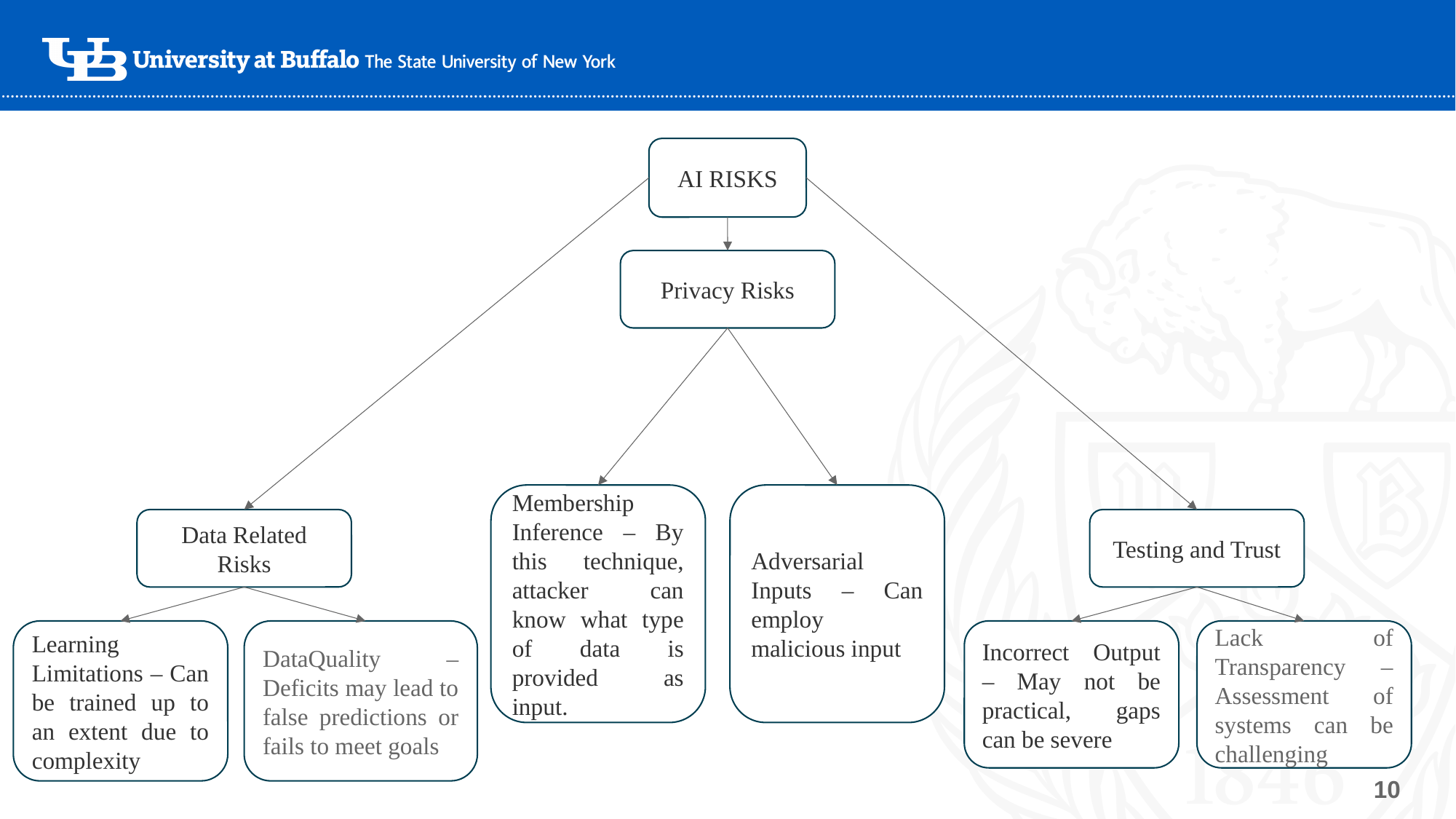

AI RISKS
Privacy Risks
Adversarial Inputs – Can employ malicious input
Membership Inference – By this technique, attacker can know what type of data is provided as input.
Data Related Risks
Testing and Trust
DataQuality – Deficits may lead to false predictions or fails to meet goals
Incorrect Output – May not be practical, gaps can be severe
Learning Limitations – Can be trained up to an extent due to complexity
Lack of Transparency – Assessment of systems can be challenging
10